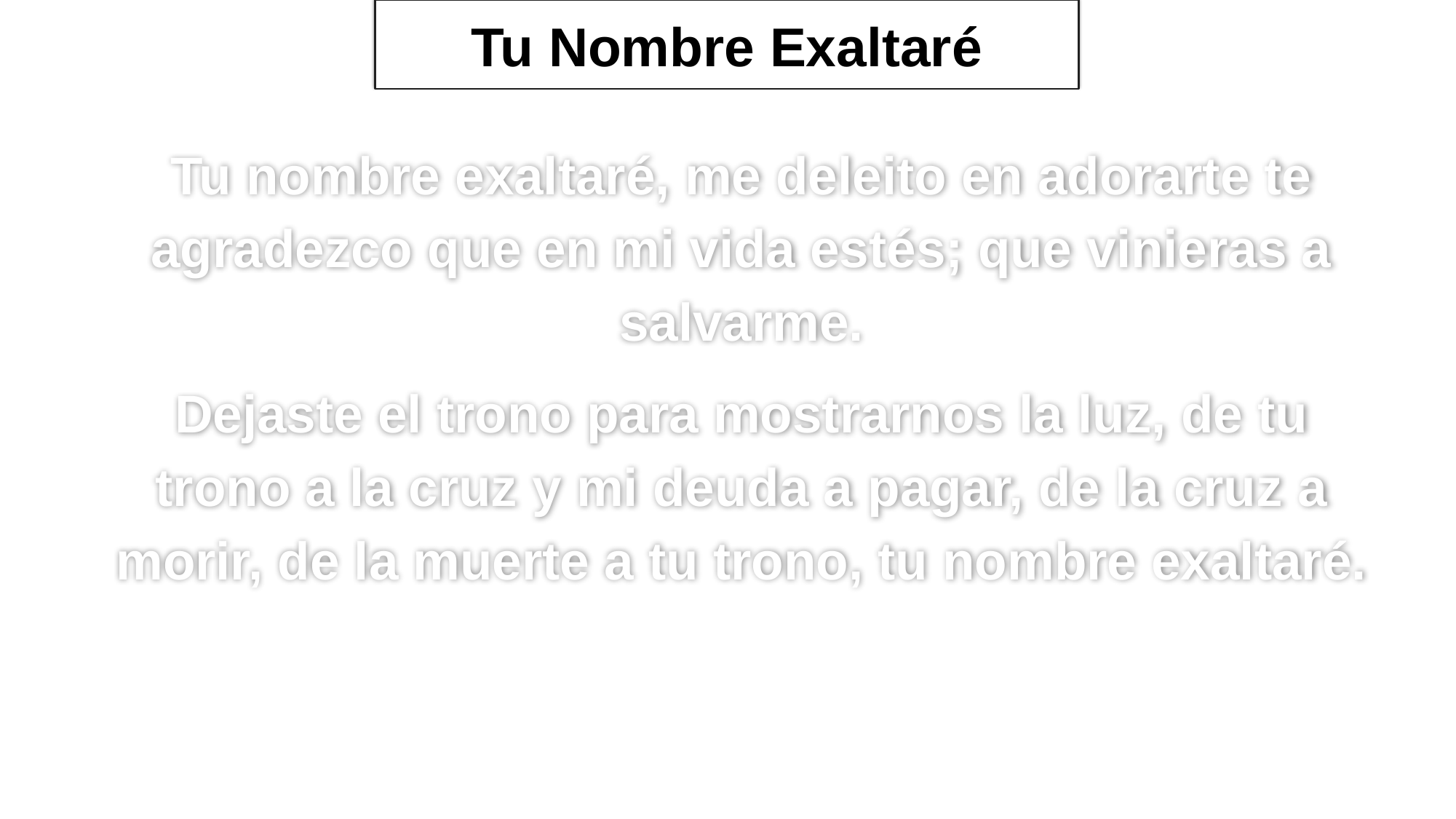

# Tu Nombre Exaltaré
Tu nombre exaltaré, me deleito en adorarte te agradezco que en mi vida estés; que vinieras a salvarme.
Dejaste el trono para mostrarnos la luz, de tu trono a la cruz y mi deuda a pagar, de la cruz a morir, de la muerte a tu trono, tu nombre exaltaré.